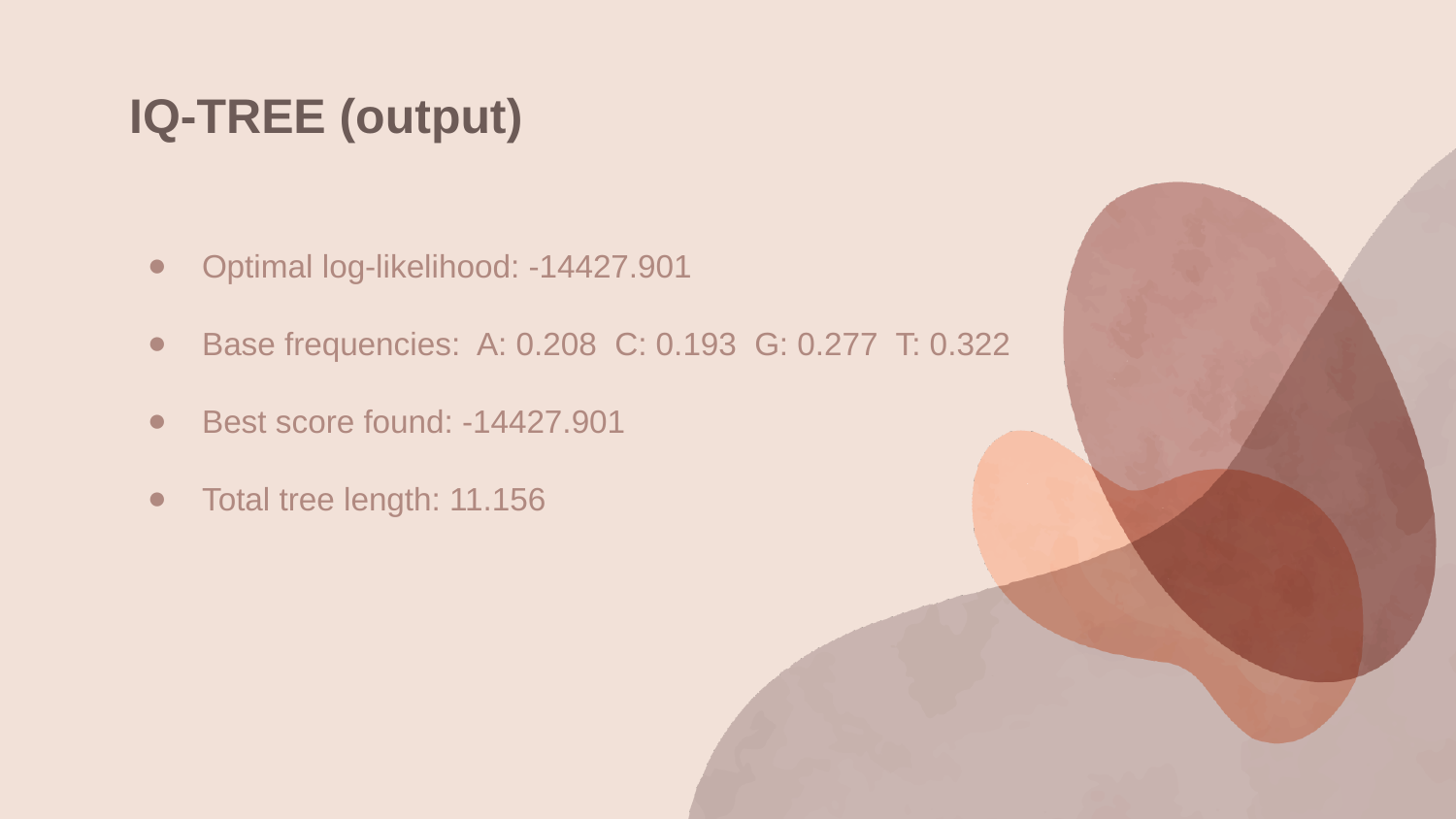

# IQ-TREE (output)
Optimal log-likelihood: -14427.901

Base frequencies:  A: 0.208  C: 0.193  G: 0.277  T: 0.322

Best score found: -14427.901

Total tree length: 11.156